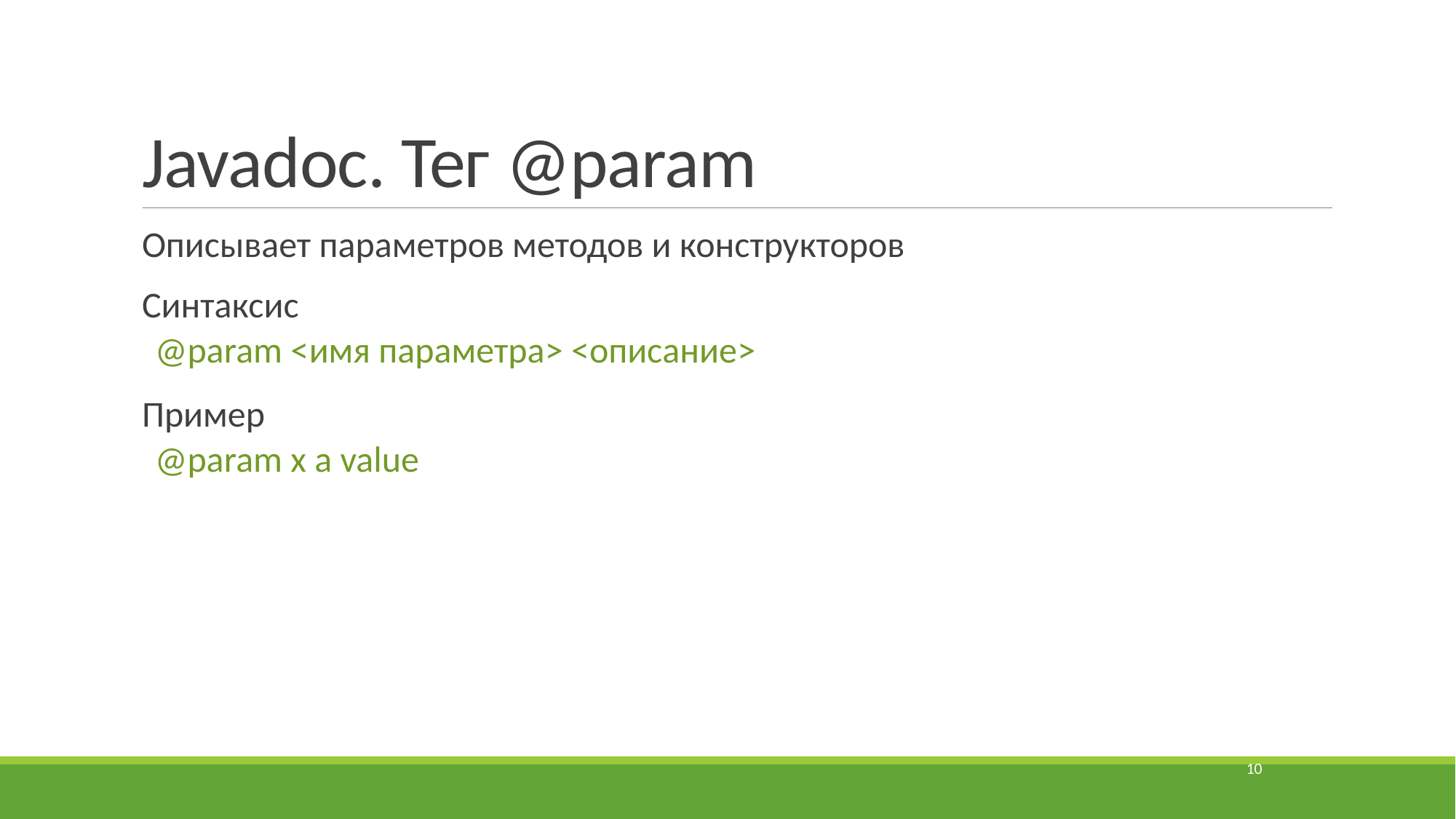

# Javadoc. Тег @param
Описывает параметров методов и конструкторов
Синтаксис
@param <имя параметра> <описание>
Пример
@param x a value

10